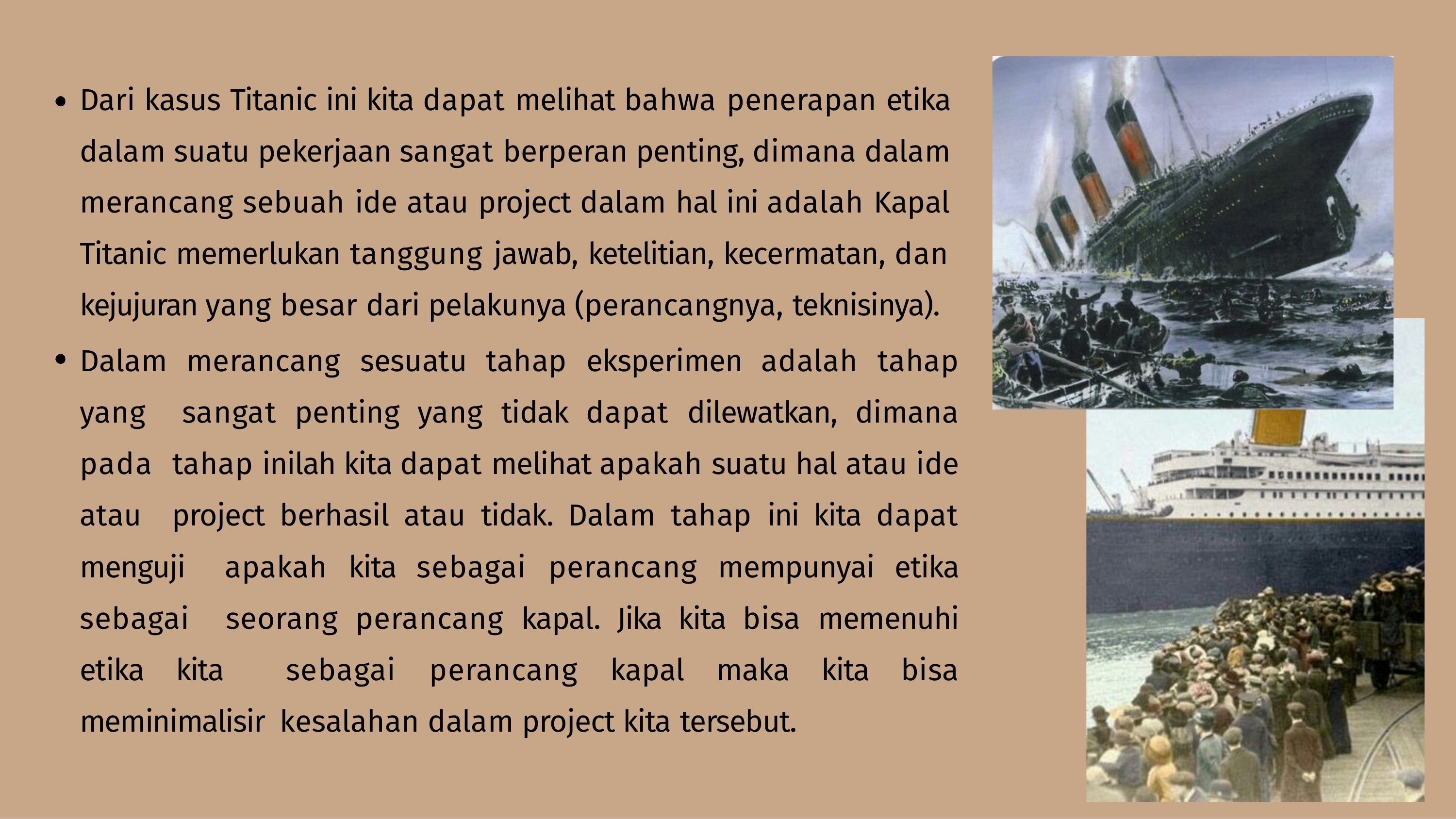

Dari kasus Titanic ini kita dapat melihat bahwa penerapan etika  dalam suatu pekerjaan sangat berperan penting, dimana dalam  merancang sebuah ide atau project dalam hal ini adalah Kapal  Titanic memerlukan tanggung jawab, ketelitian, kecermatan, dan  kejujuran yang besar dari pelakunya (perancangnya, teknisinya).
Dalam merancang sesuatu tahap eksperimen adalah tahap yang  sangat penting yang tidak dapat dilewatkan, dimana pada  tahap inilah kita dapat melihat apakah suatu hal atau ide atau  project berhasil atau tidak. Dalam tahap ini kita dapat menguji  apakah kita sebagai perancang mempunyai etika sebagai  seorang perancang kapal. Jika kita bisa memenuhi etika kita  sebagai perancang kapal maka kita bisa meminimalisir  kesalahan dalam project kita tersebut.